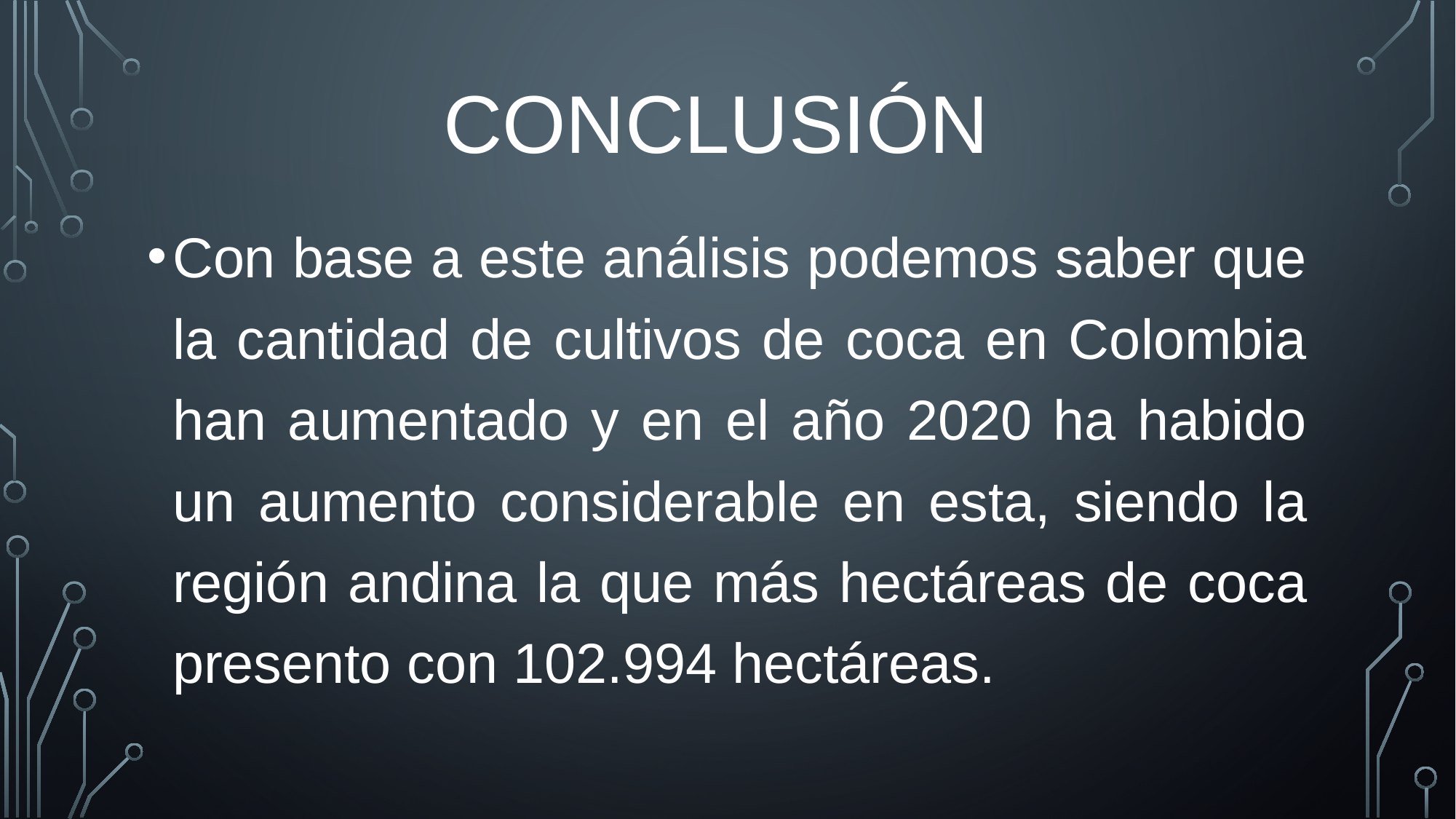

# CONCLUSIÓN
Con base a este análisis podemos saber que la cantidad de cultivos de coca en Colombia han aumentado y en el año 2020 ha habido un aumento considerable en esta, siendo la región andina la que más hectáreas de coca presento con 102.994 hectáreas.